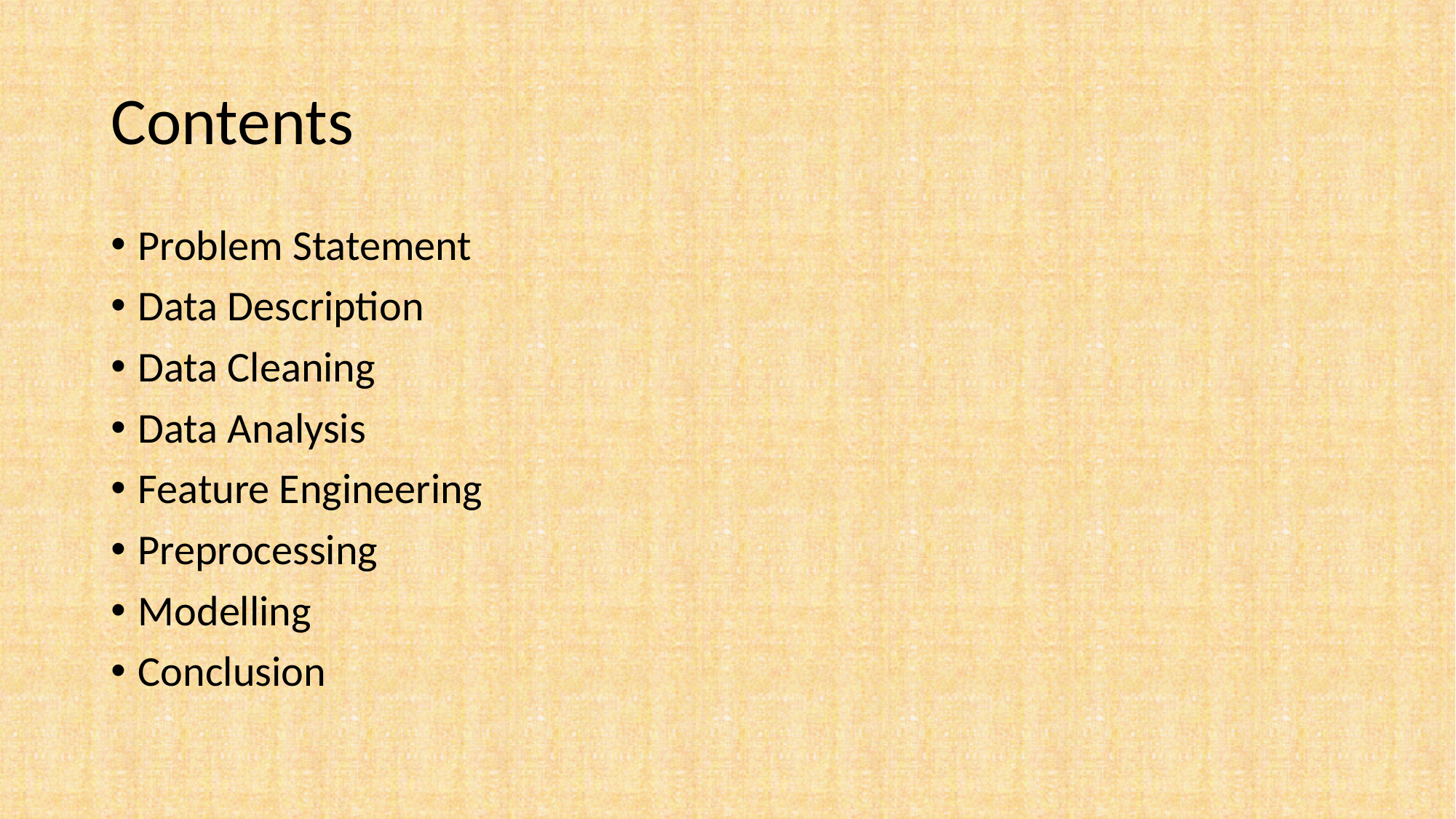

# Contents
Problem Statement
Data Description
Data Cleaning
Data Analysis
Feature Engineering
Preprocessing
Modelling
Conclusion